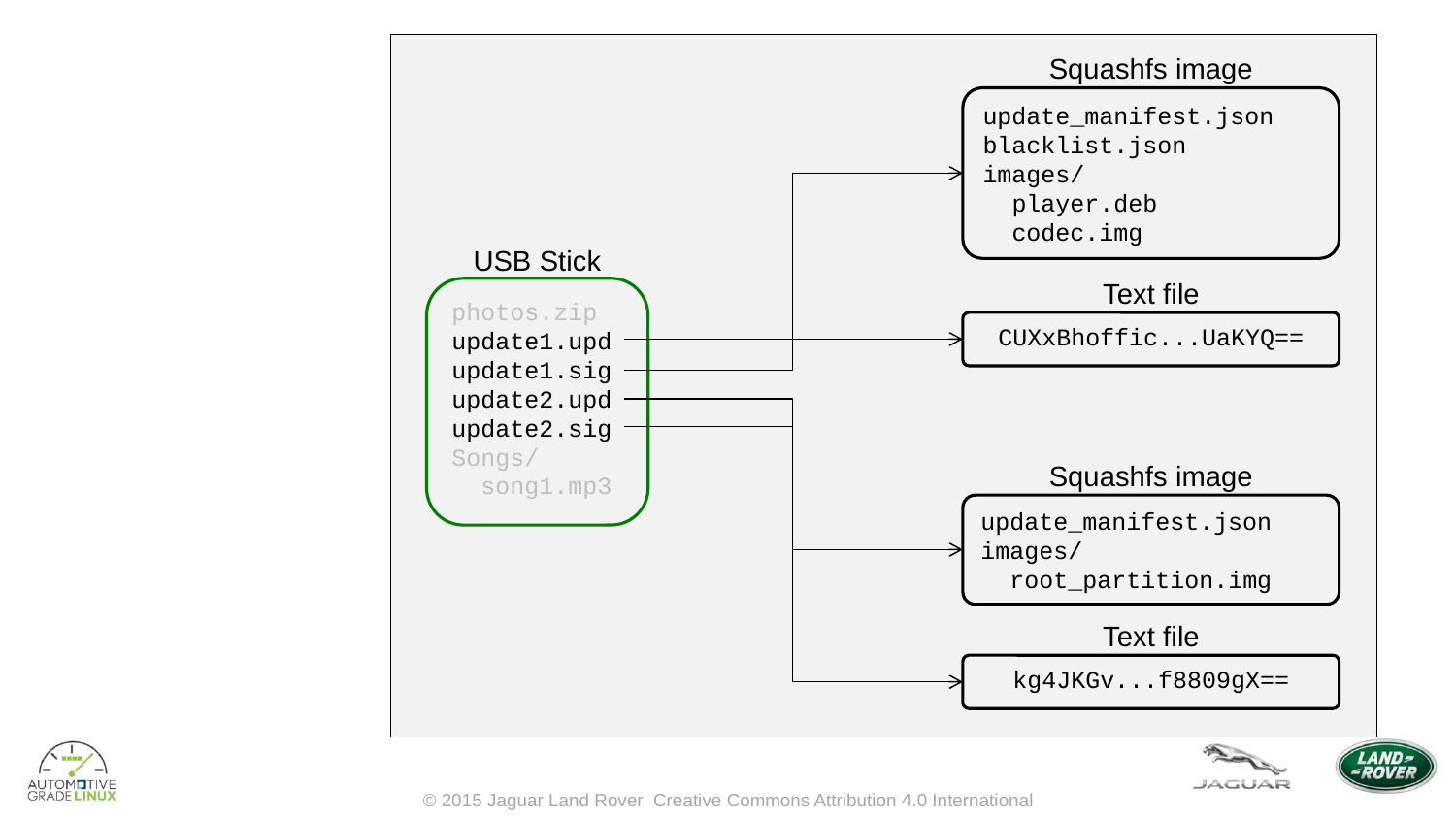

Squashfs image
update_manifest.json
blacklist.json
images/
  player.deb
  codec.img
USB Stick
Text file
photos.zip
update1.upd
update1.sig
update2.upd
update2.sig
Songs/
  song1.mp3
CUXxBhoffic...UaKYQ==
Squashfs image
update_manifest.json
images/
  root_partition.img
Text file
kg4JKGv...f8809gX==